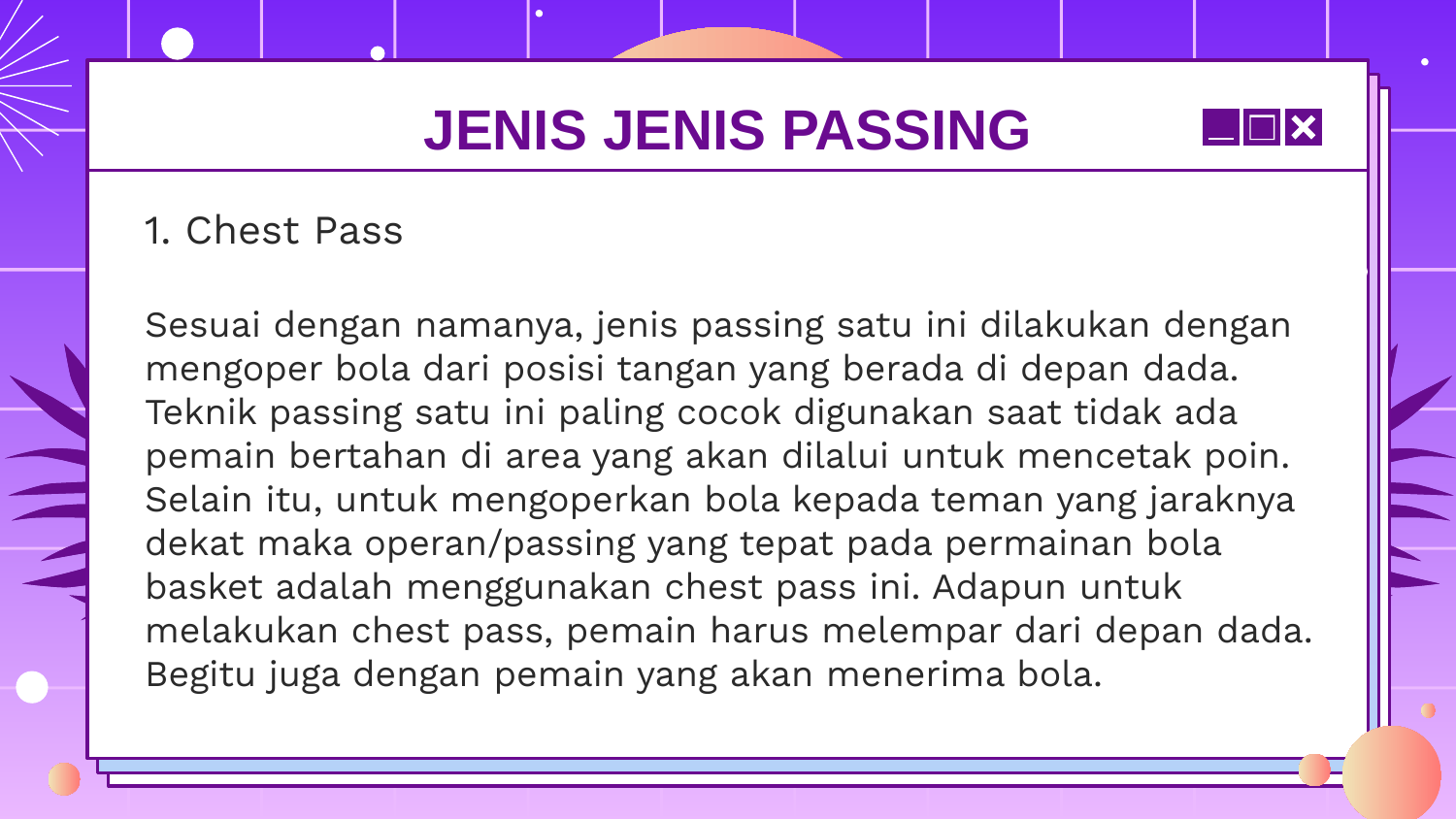

# JENIS JENIS PASSING
1. Chest Pass

Sesuai dengan namanya, jenis passing satu ini dilakukan dengan mengoper bola dari posisi tangan yang berada di depan dada. Teknik passing satu ini paling cocok digunakan saat tidak ada pemain bertahan di area yang akan dilalui untuk mencetak poin. Selain itu, untuk mengoperkan bola kepada teman yang jaraknya dekat maka operan/passing yang tepat pada permainan bola basket adalah menggunakan chest pass ini. Adapun untuk melakukan chest pass, pemain harus melempar dari depan dada. Begitu juga dengan pemain yang akan menerima bola.